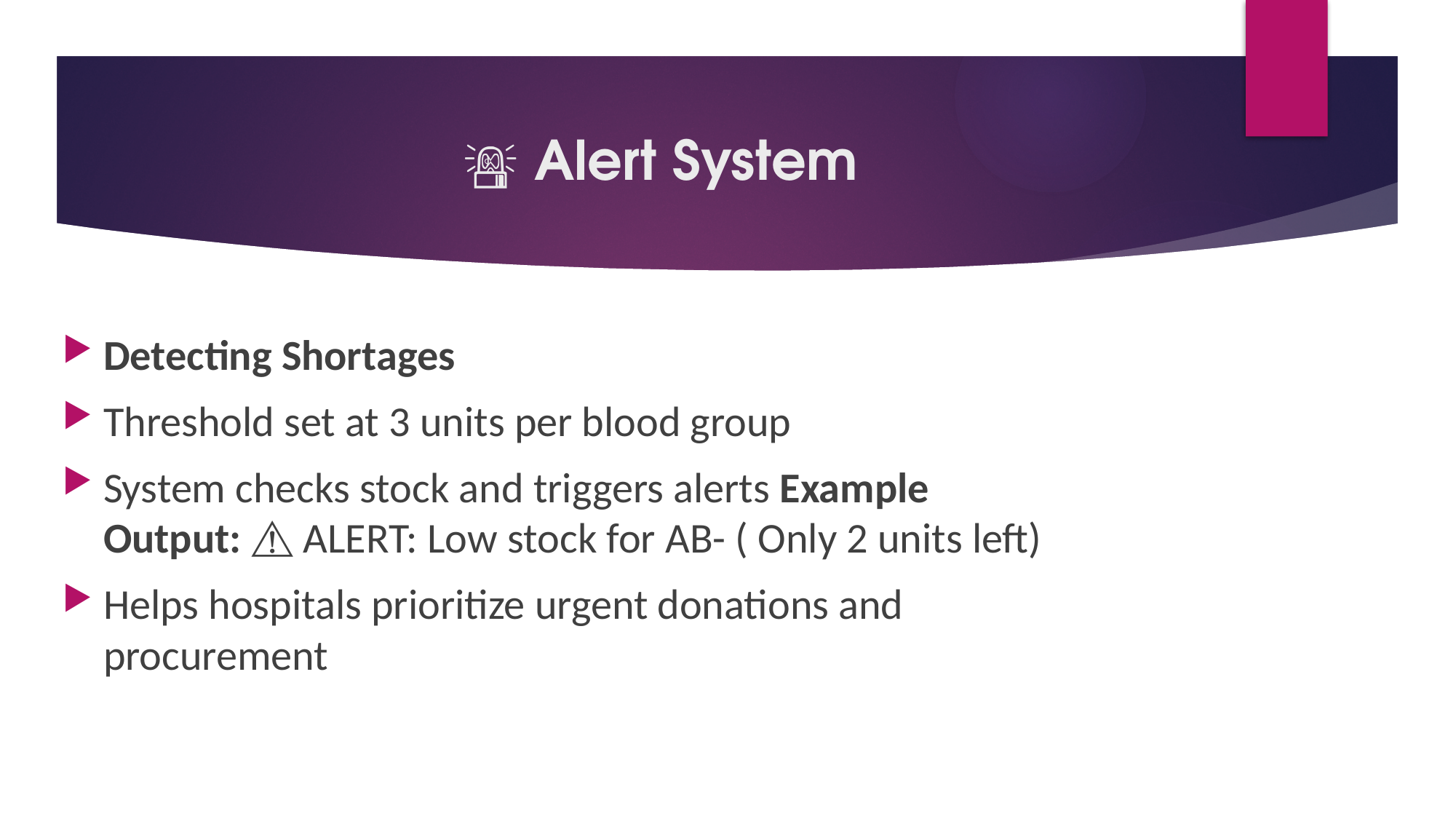

# 🚨 Alert System
Detecting Shortages
Threshold set at 3 units per blood group
System checks stock and triggers alerts Example Output: ⚠ ALERT: Low stock for AB- ( Only 2 units left)
Helps hospitals prioritize urgent donations and procurement